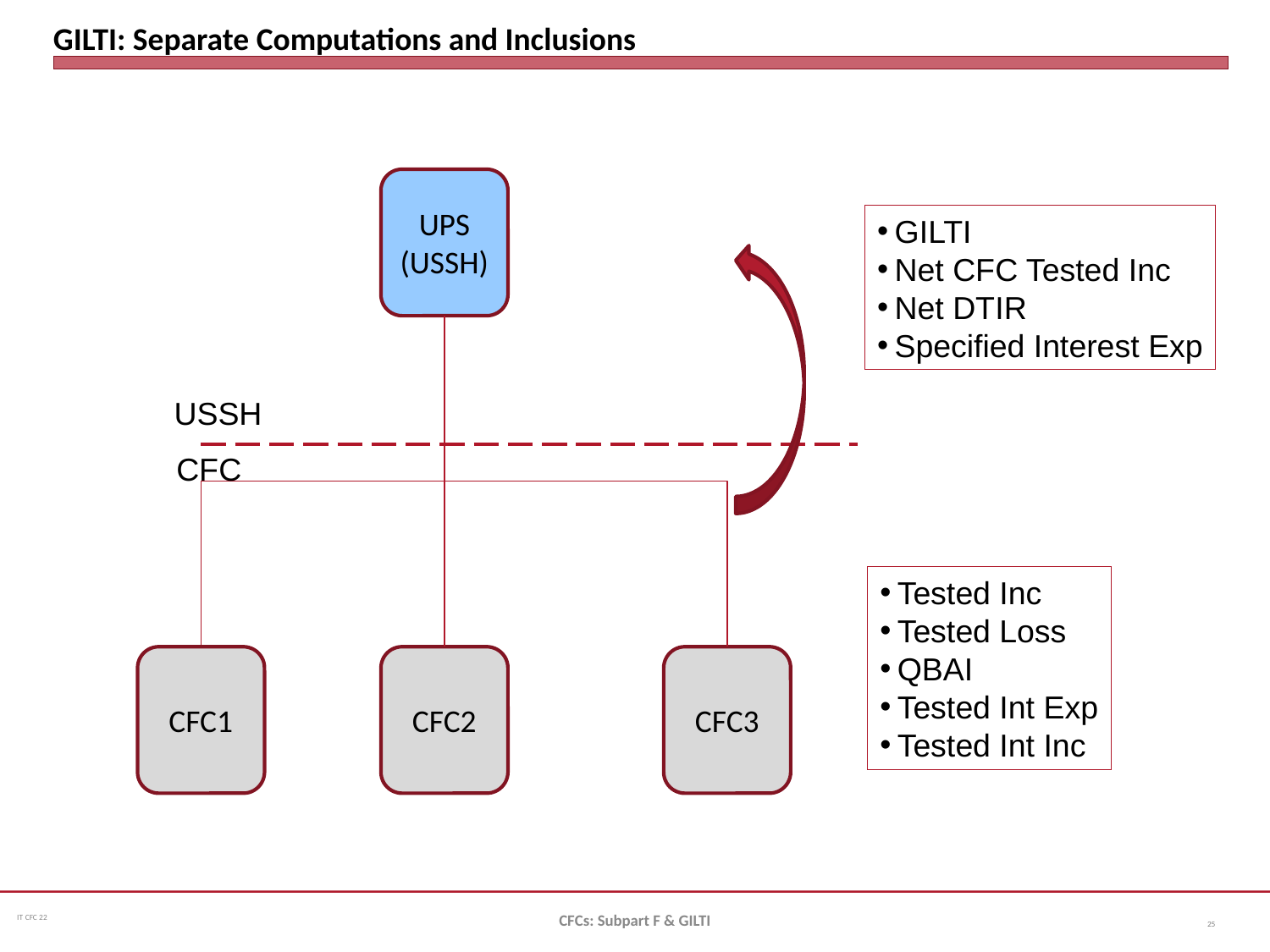

# GILTI: Separate Computations and Inclusions
UPS
(USSH)
GILTI
Net CFC Tested Inc
Net DTIR
Specified Interest Exp

USSH
CFC
Tested Inc
Tested Loss
QBAI
Tested Int Exp
Tested Int Inc
CFC1
CFC2
CFC3
CFCs: Subpart F & GILTI
25